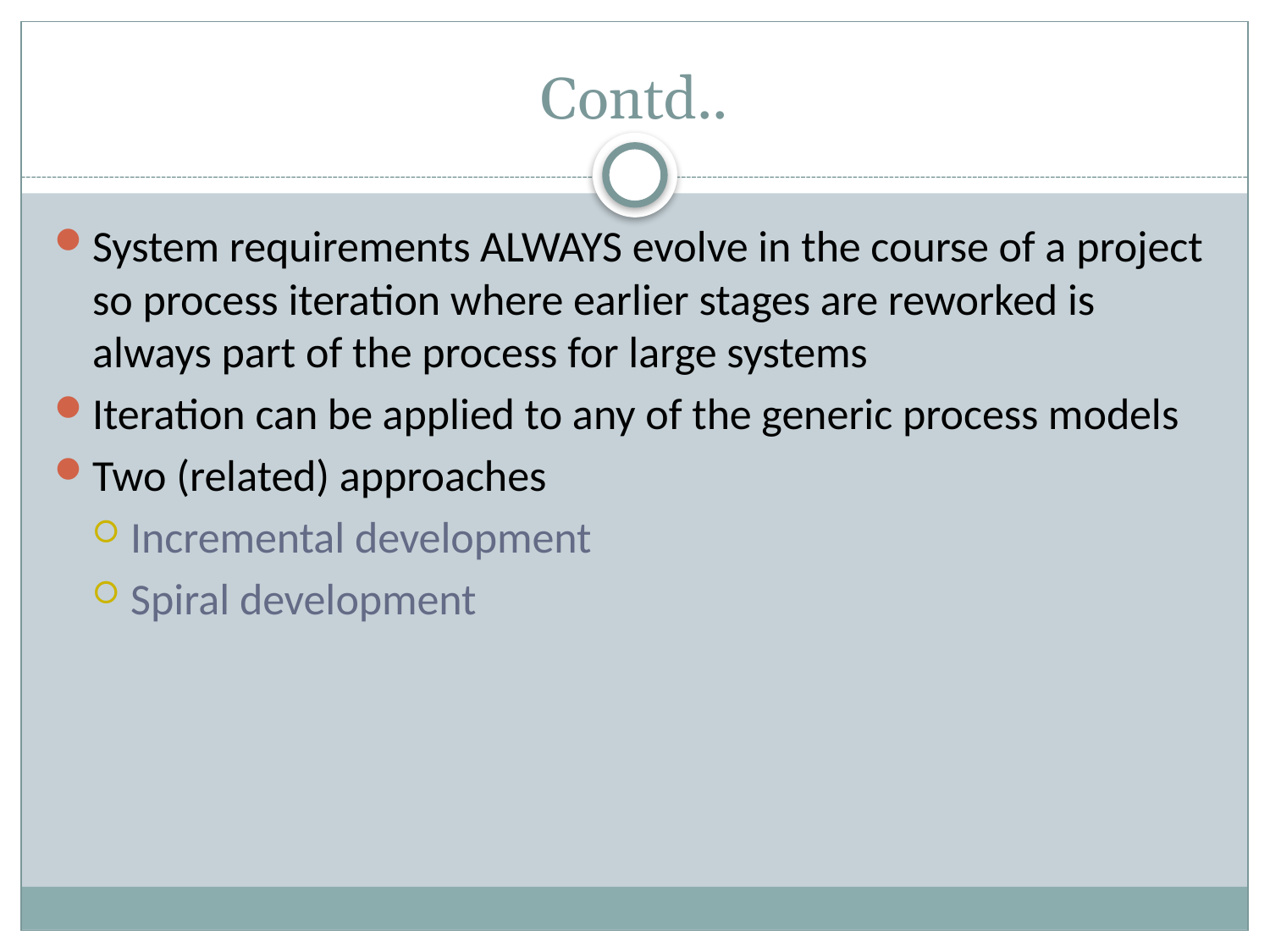

# Contd..
System requirements ALWAYS evolve in the course of a project so process iteration where earlier stages are reworked is always part of the process for large systems
Iteration can be applied to any of the generic process models
Two (related) approaches
Incremental development
Spiral development